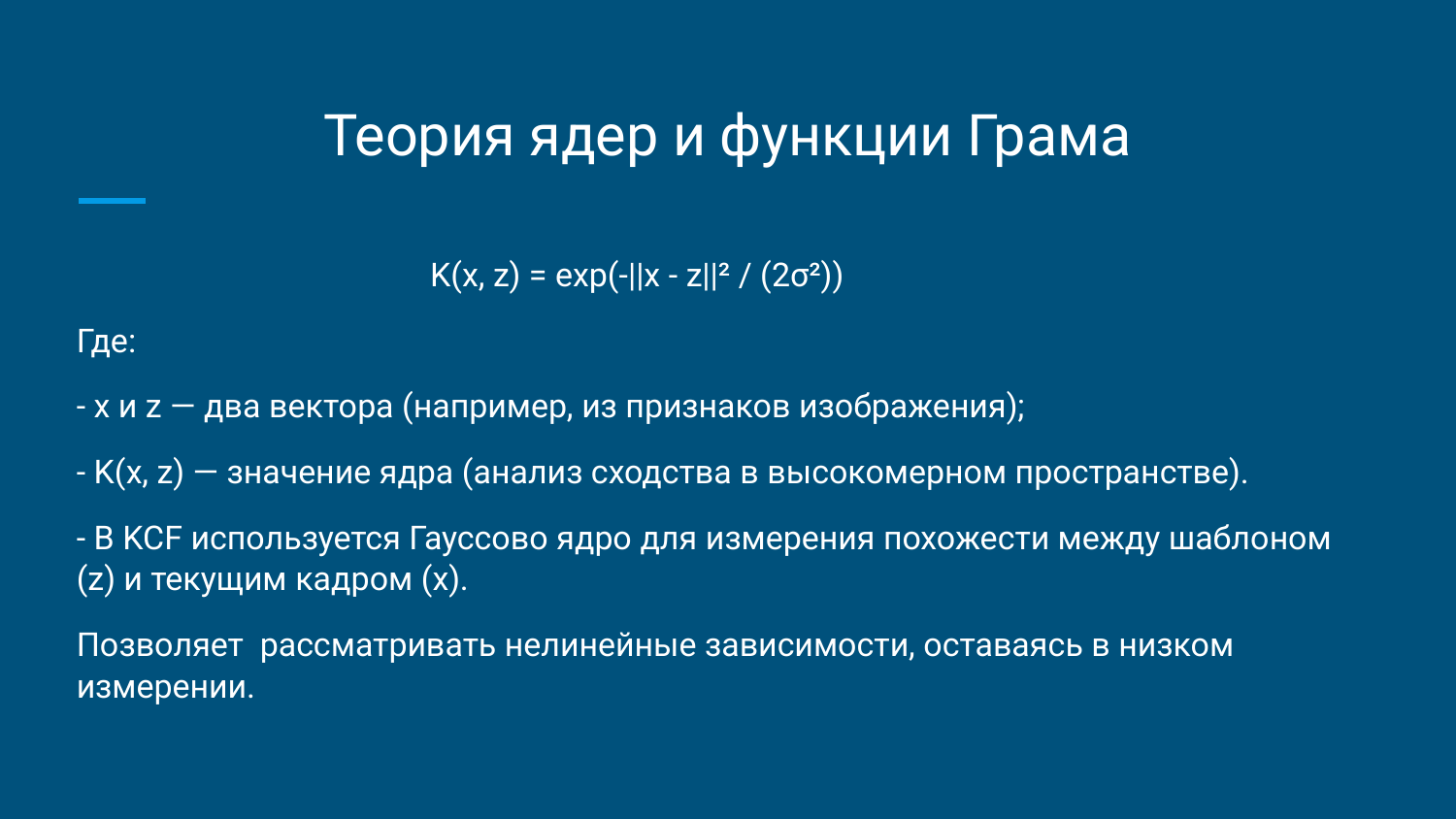

# Теория ядер и функции Грама
  K(x, z) = exp(-||x - z||² / (2σ²))
Где:
- x и z — два вектора (например, из признаков изображения);
- K(x, z) — значение ядра (анализ сходства в высокомерном пространстве).
- В KCF используется Гауссово ядро для измерения похожести между шаблоном (z) и текущим кадром (x).
Позволяет  рассматривать нелинейные зависимости, оставаясь в низком измерении.